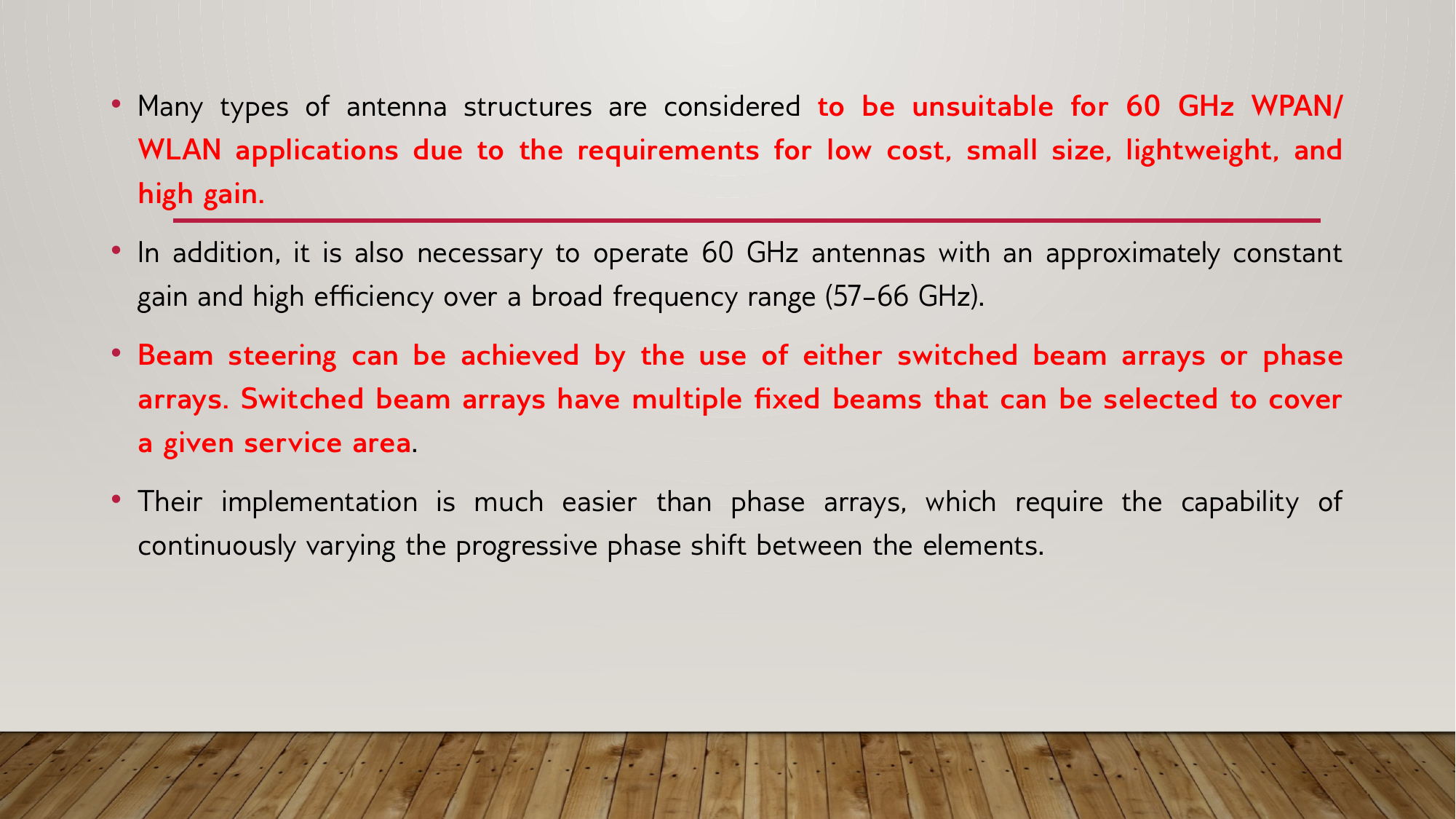

Many types of antenna structures are considered to be unsuitable for 60 GHz WPAN/ WLAN applications due to the requirements for low cost, small size, lightweight, and high gain.
In addition, it is also necessary to operate 60 GHz antennas with an approximately constant gain and high efficiency over a broad frequency range (57–66 GHz).
Beam steering can be achieved by the use of either switched beam arrays or phase arrays. Switched beam arrays have multiple fixed beams that can be selected to cover a given service area.
Their implementation is much easier than phase arrays, which require the capability of continuously varying the progressive phase shift between the elements.